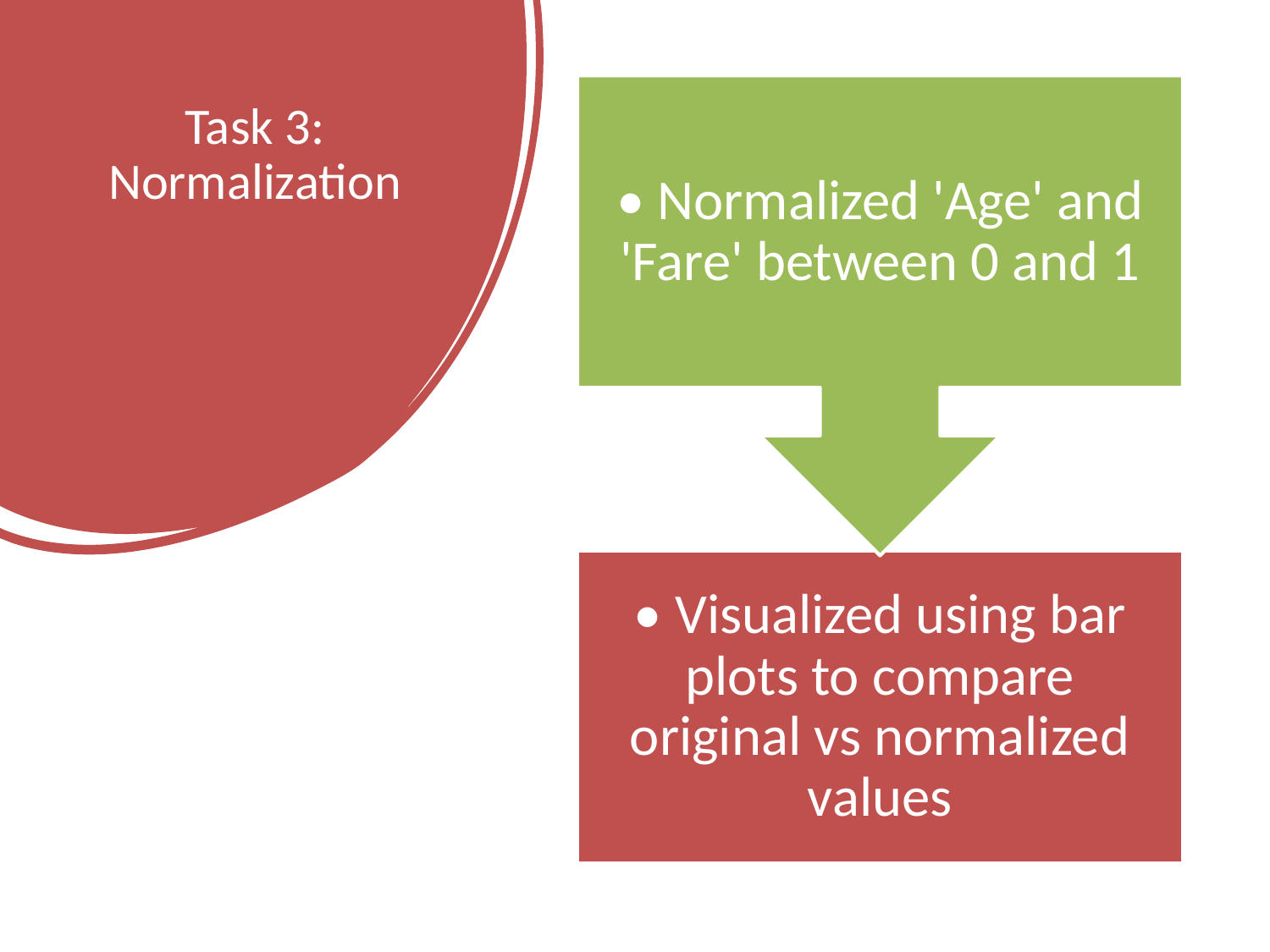

• Visualized using bar plots to compare original vs normalized values
• Normalized 'Age' and 'Fare' between 0 and 1
# Task 3: Normalization